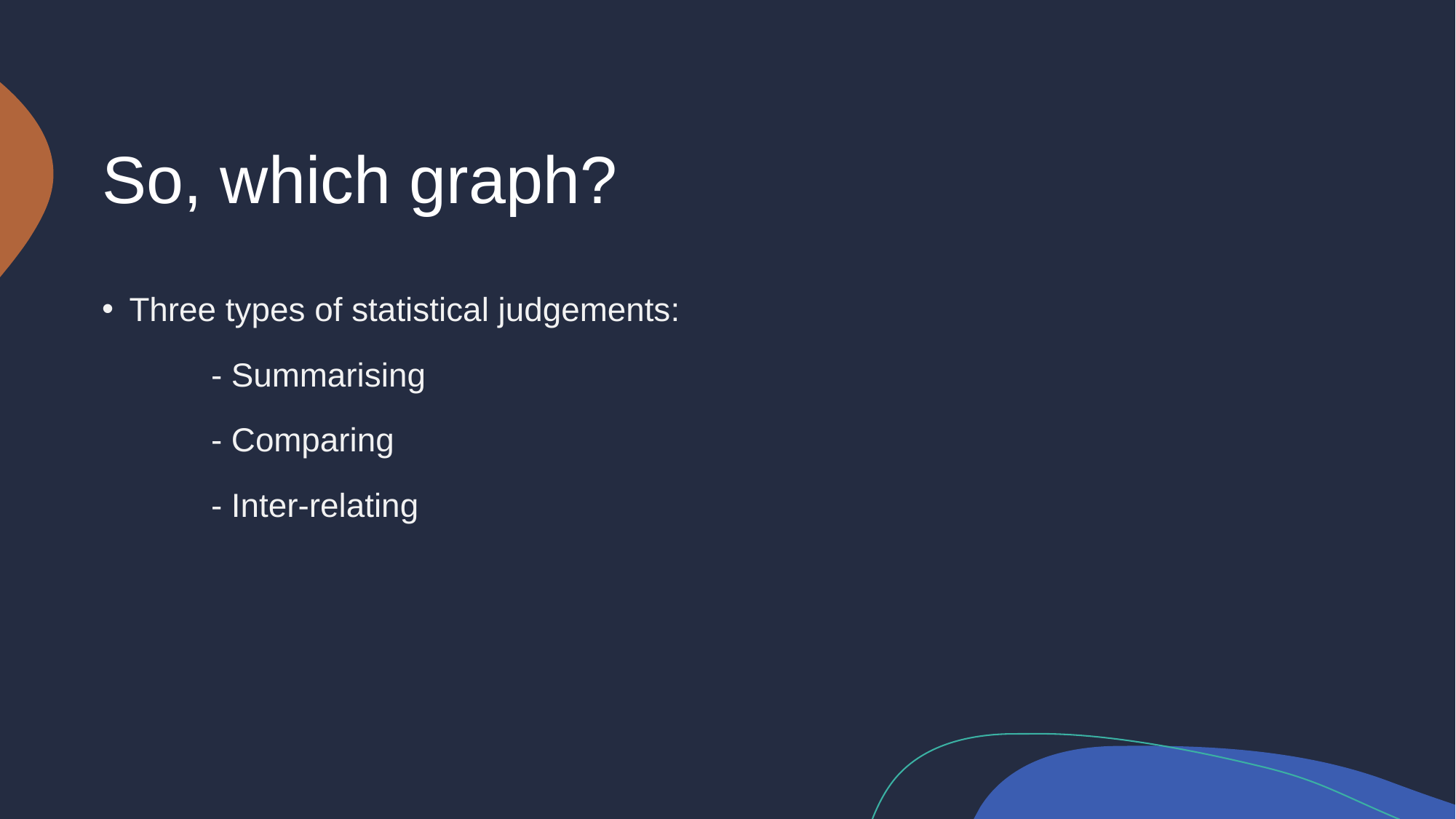

# So, which graph?
Three types of statistical judgements:
	- Summarising
	- Comparing
	- Inter-relating